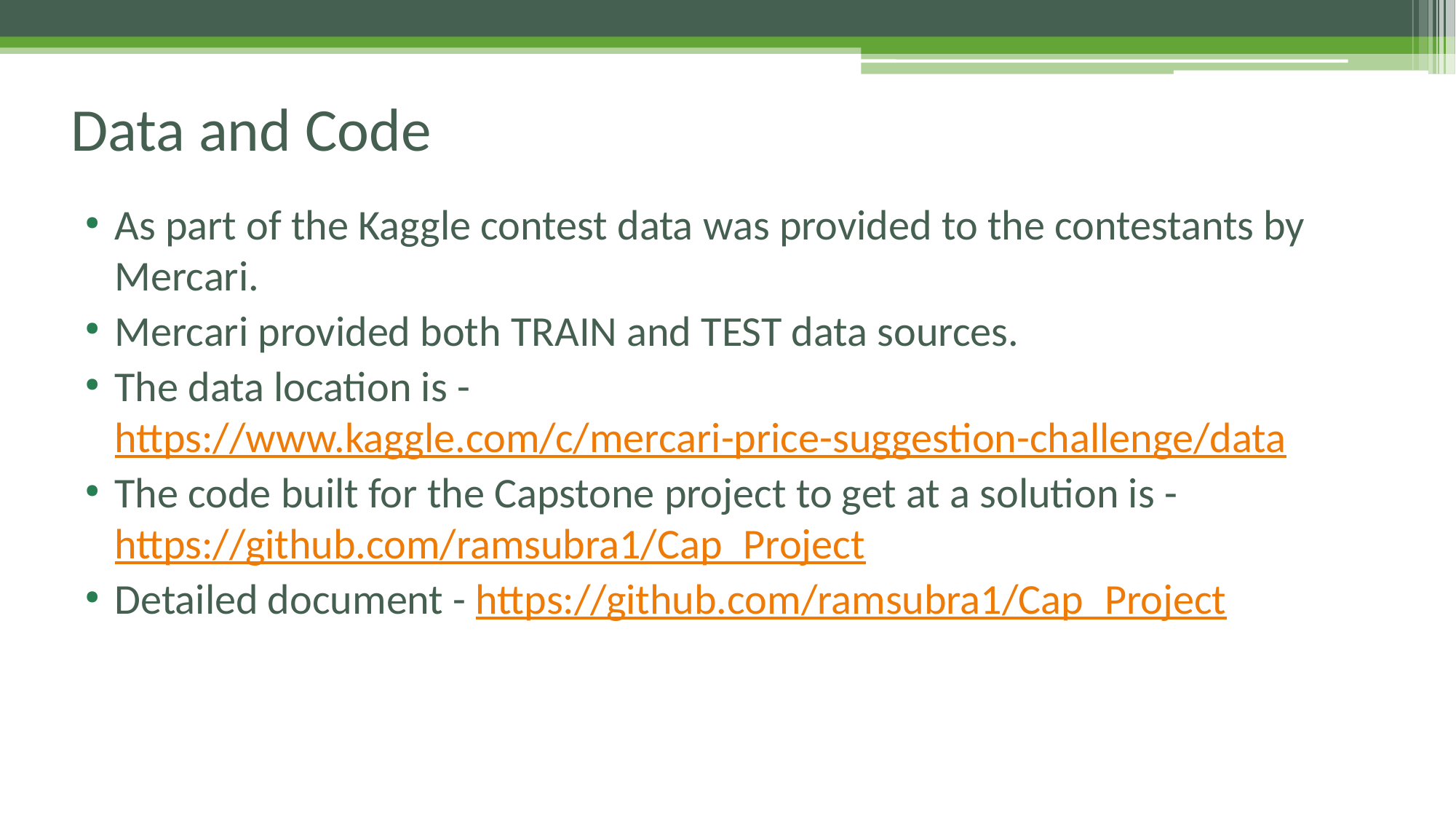

# Data and Code
As part of the Kaggle contest data was provided to the contestants by Mercari.
Mercari provided both TRAIN and TEST data sources.
The data location is - https://www.kaggle.com/c/mercari-price-suggestion-challenge/data
The code built for the Capstone project to get at a solution is - https://github.com/ramsubra1/Cap_Project
Detailed document - https://github.com/ramsubra1/Cap_Project